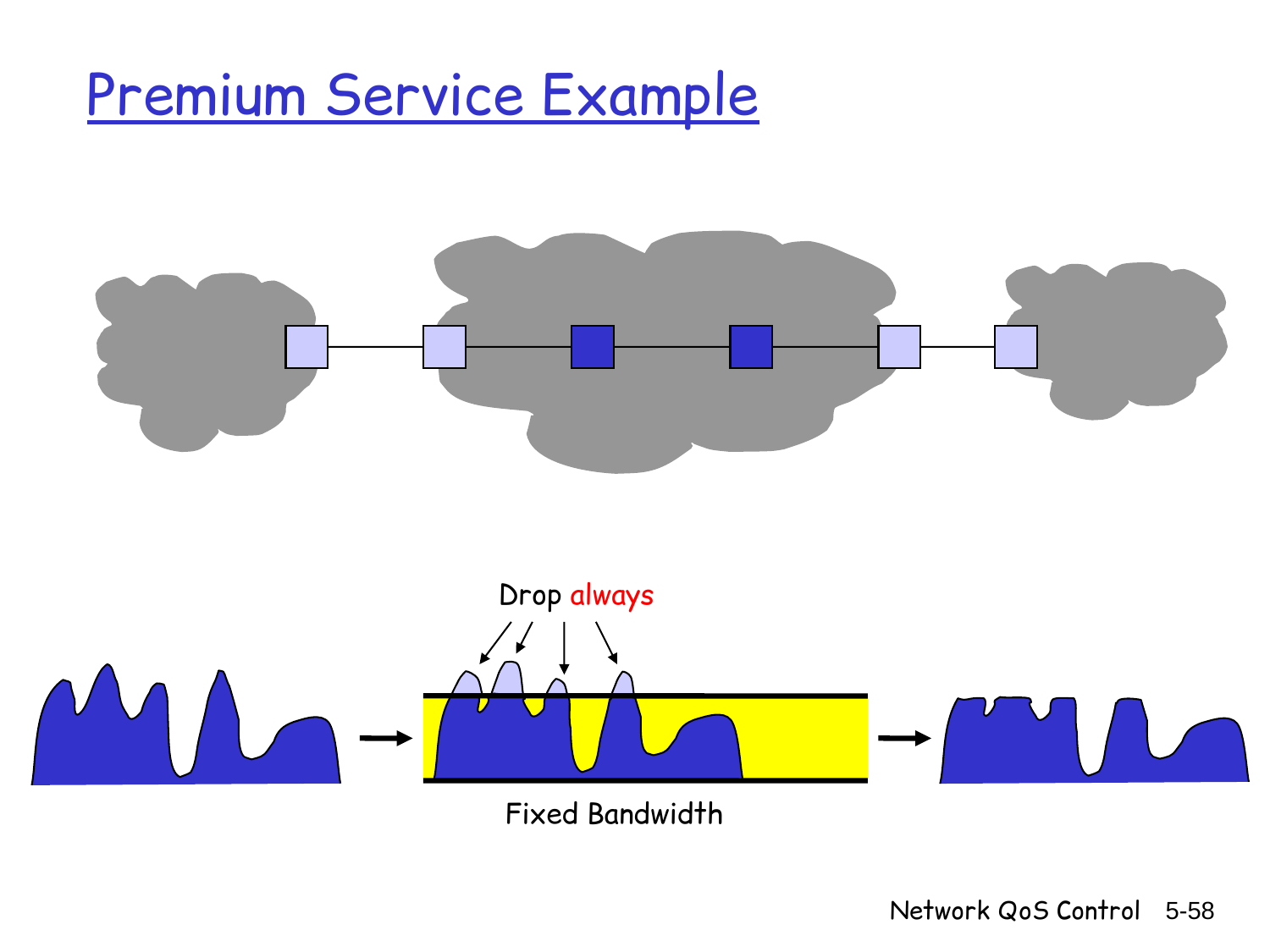

# Premium Service Example

Drop always

Fixed Bandwidth
Network QoS Control
5-58